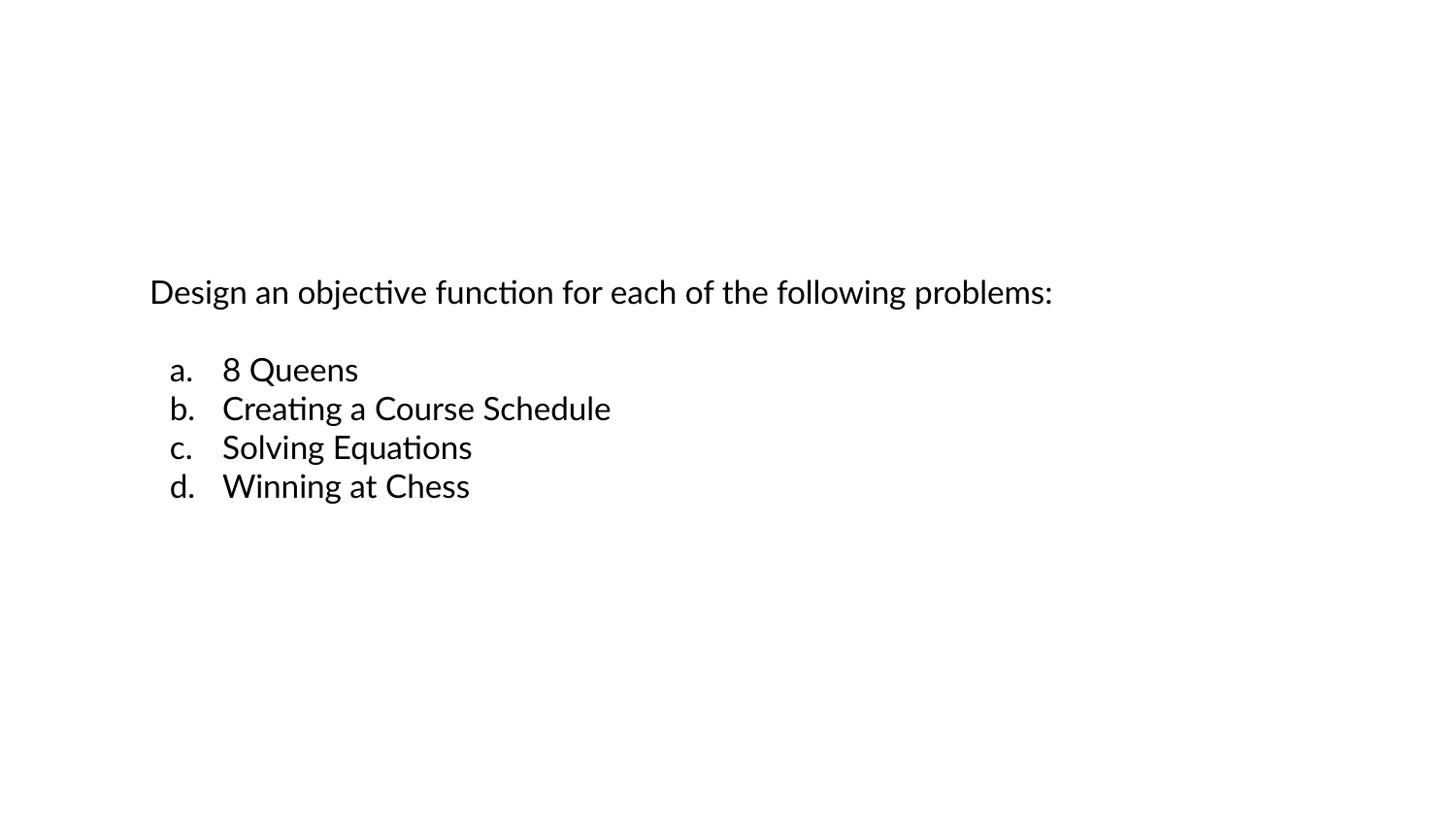

Design an objective function for each of the following problems:

8 Queens
Creating a Course Schedule
Solving Equations
Winning at Chess